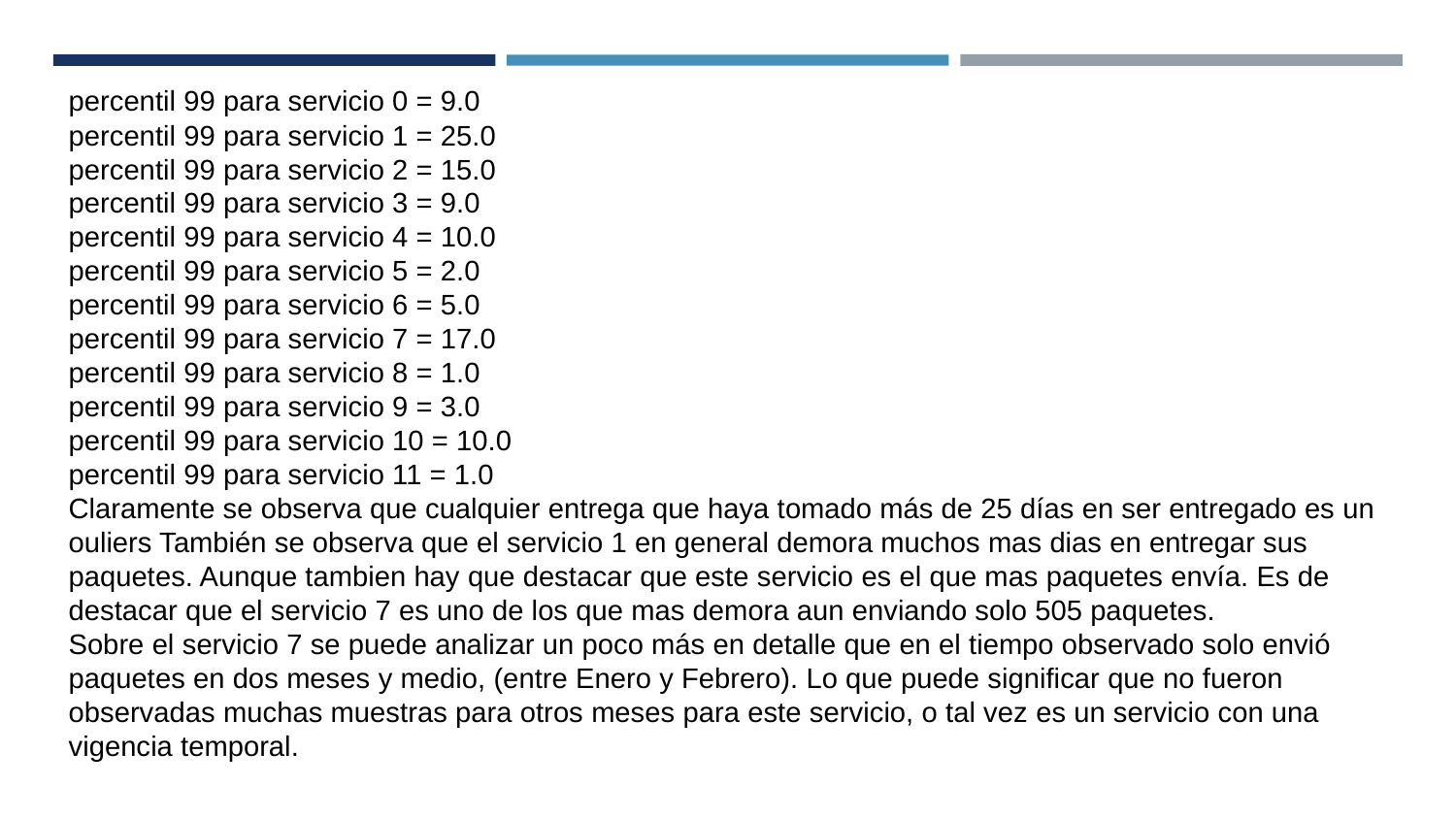

percentil 99 para servicio 0 = 9.0
percentil 99 para servicio 1 = 25.0
percentil 99 para servicio 2 = 15.0
percentil 99 para servicio 3 = 9.0
percentil 99 para servicio 4 = 10.0
percentil 99 para servicio 5 = 2.0
percentil 99 para servicio 6 = 5.0
percentil 99 para servicio 7 = 17.0
percentil 99 para servicio 8 = 1.0
percentil 99 para servicio 9 = 3.0
percentil 99 para servicio 10 = 10.0
percentil 99 para servicio 11 = 1.0
Claramente se observa que cualquier entrega que haya tomado más de 25 días en ser entregado es un ouliers También se observa que el servicio 1 en general demora muchos mas dias en entregar sus paquetes. Aunque tambien hay que destacar que este servicio es el que mas paquetes envía. Es de destacar que el servicio 7 es uno de los que mas demora aun enviando solo 505 paquetes.
Sobre el servicio 7 se puede analizar un poco más en detalle que en el tiempo observado solo envió paquetes en dos meses y medio, (entre Enero y Febrero). Lo que puede significar que no fueron observadas muchas muestras para otros meses para este servicio, o tal vez es un servicio con una vigencia temporal.